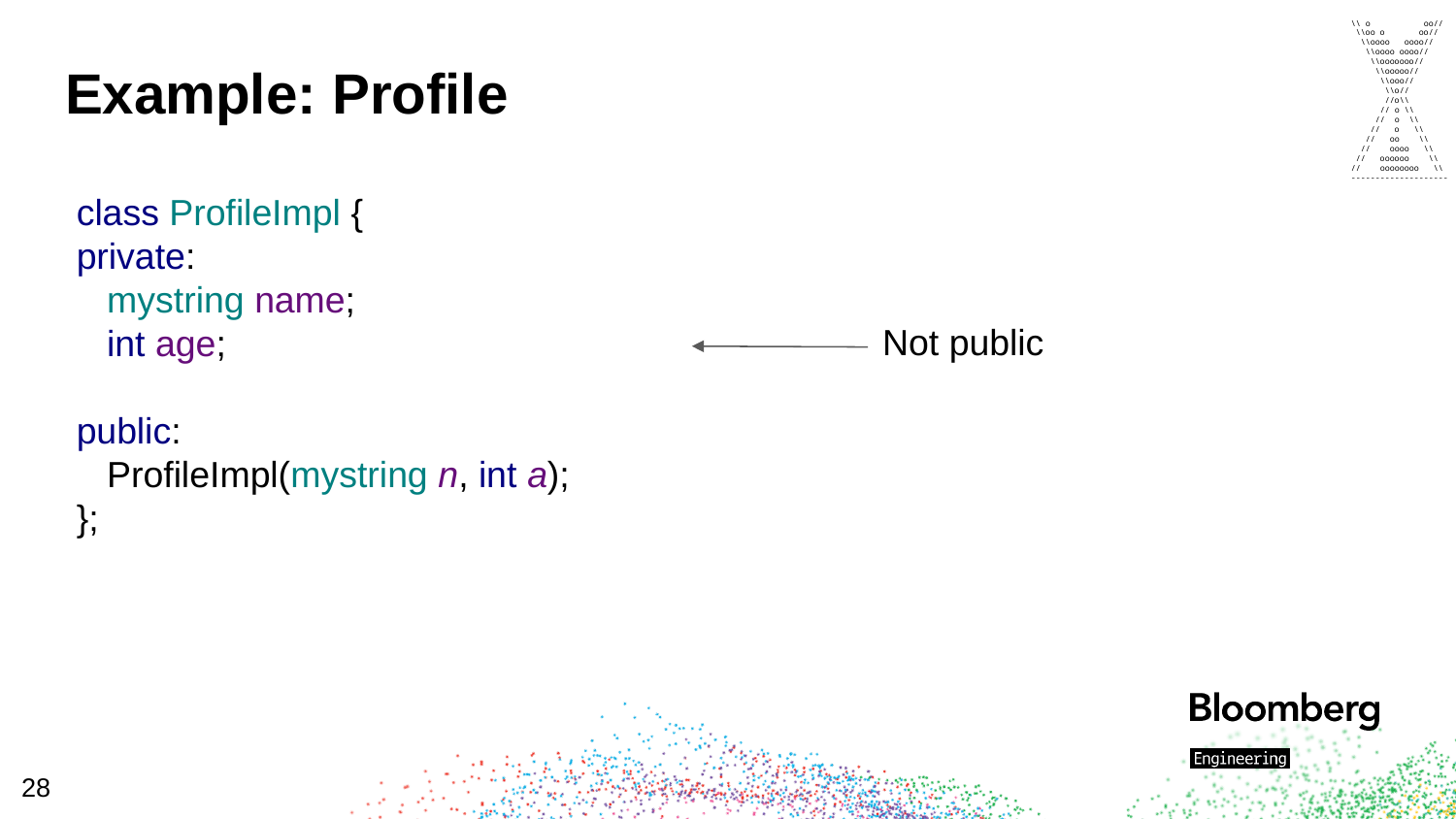

\\ o           oo//
 \\oo o       oo//
  \\oooo   oooo//
   \\oooo oooo//
    \\ooooooo//
     \\ooooo//
      \\ooo//
       \\o//
       //o\\
      // o \\
     //  o  \\
    //   o   \\
   //   oo    \\
  //    oooo   \\
 //   oooooo    \\
//    oooooooo   \\
--------------------
# Example: Profile
class ProfileImpl {
private:
   mystring name;
   int age;

public:
   ProfileImpl(mystring n, int a);
};
Not public
28